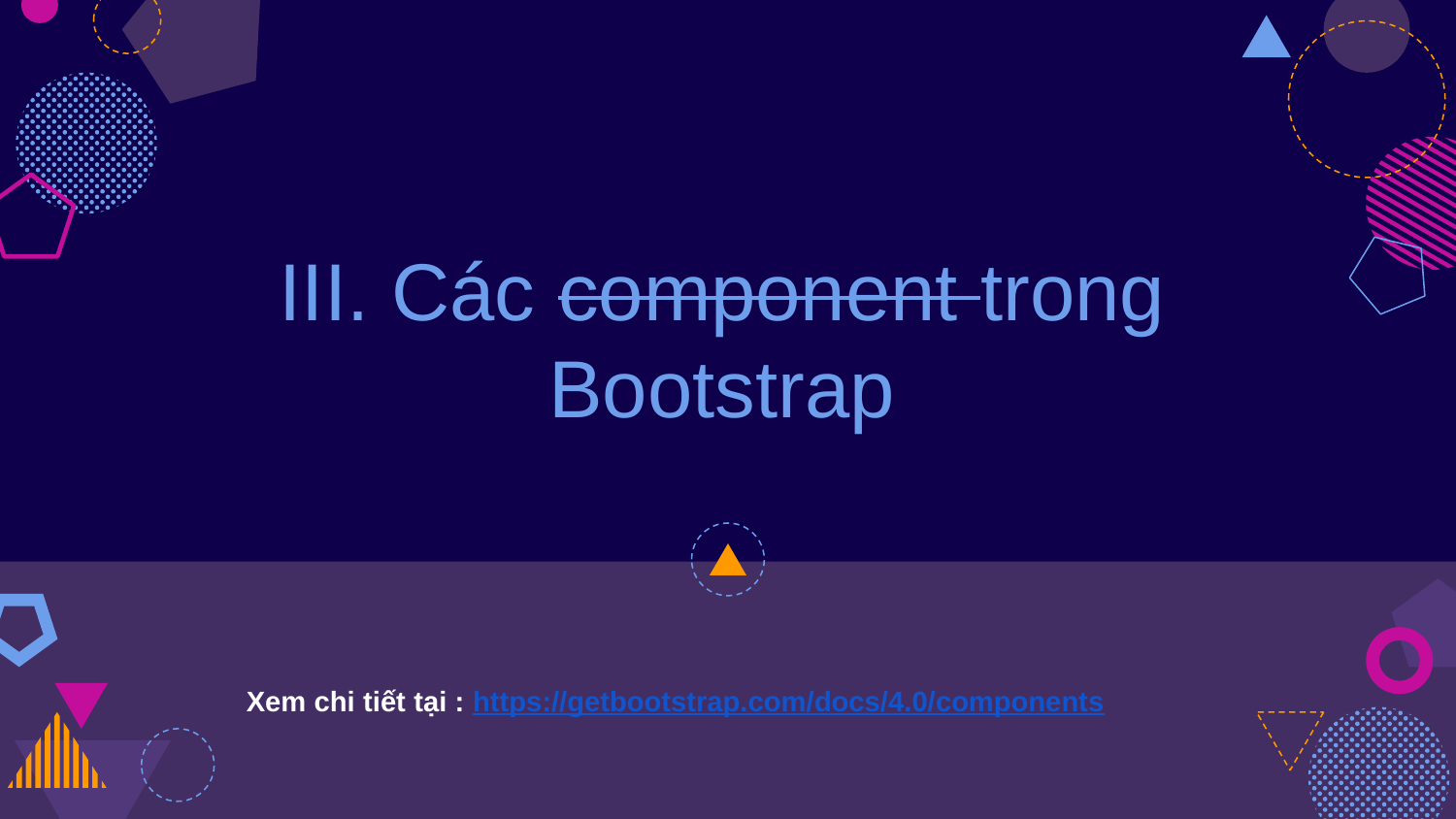

# III. Các component trong Bootstrap
Xem chi tiết tại : https://getbootstrap.com/docs/4.0/components